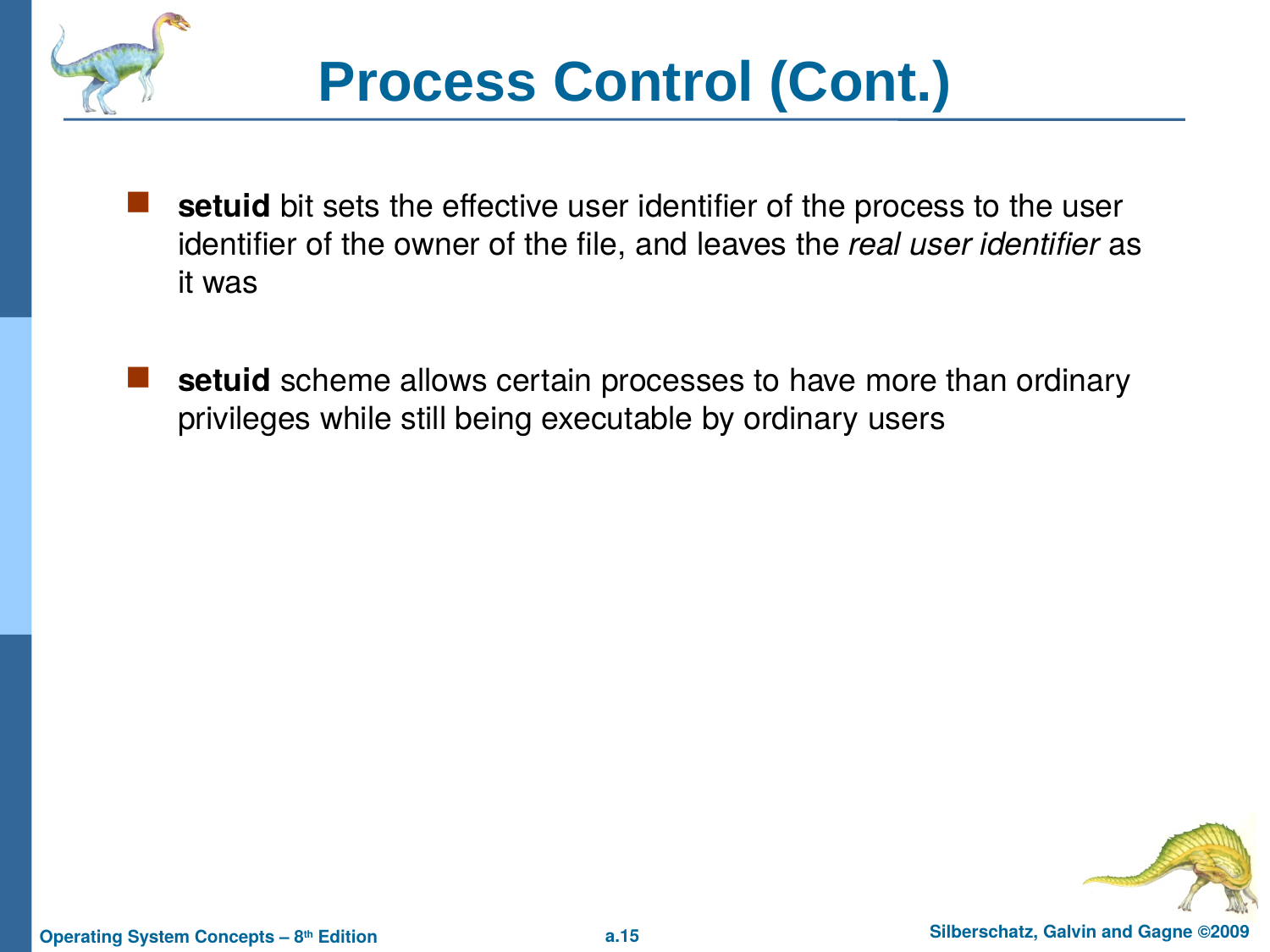

# Process Control (Cont.)
setuid bit sets the effective user identifier of the process to the user identifier of the owner of the file, and leaves the real user identifier as it was

setuid scheme allows certain processes to have more than ordinary privileges while still being executable by ordinary users